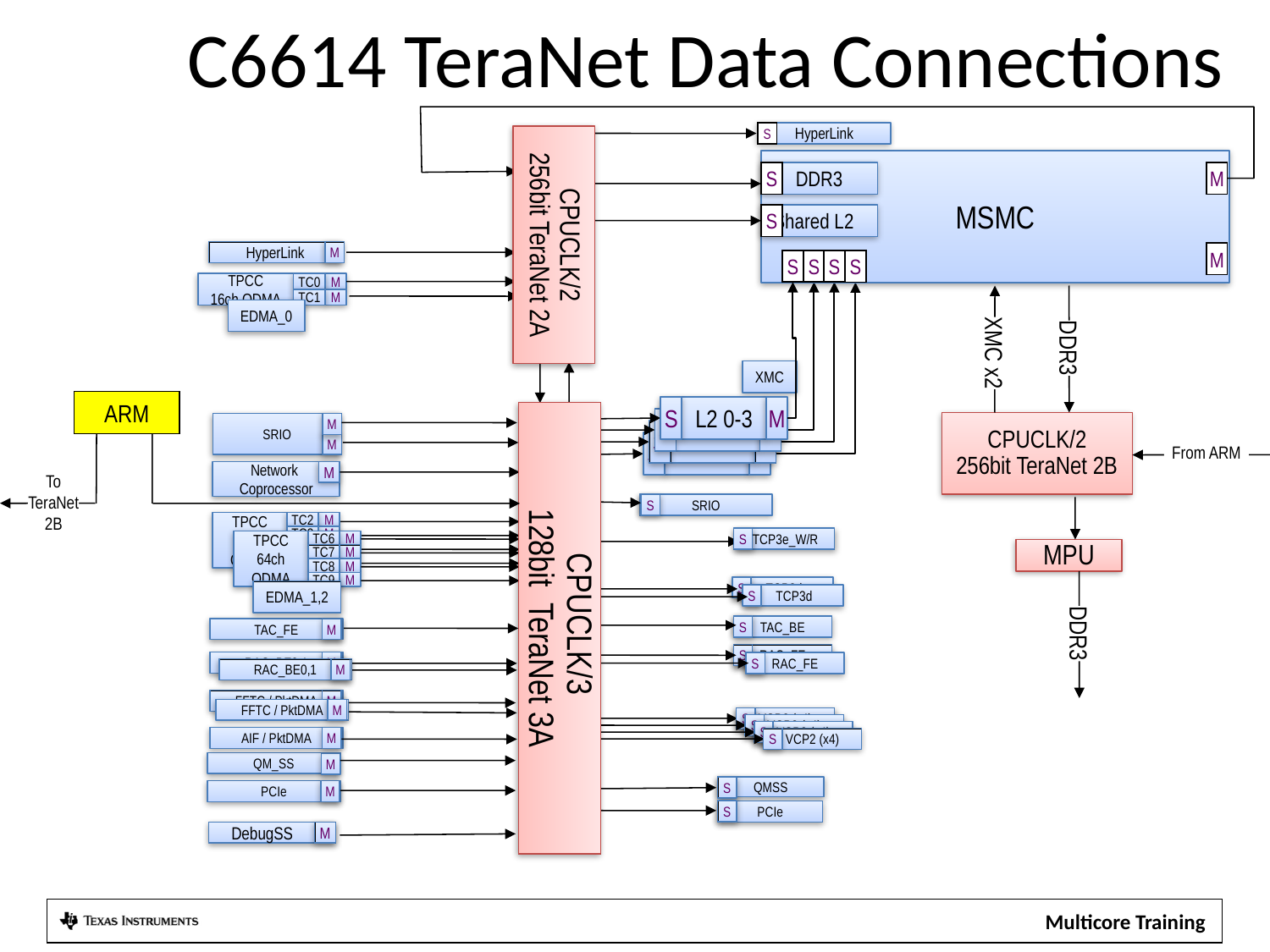

C6614 TeraNet Data Connections

HyperLink
S

MSMC
DDR3
S
M

CPUCLK/2
256bit TeraNet 2A
Shared L2
S

HyperLink
M
M
S
S
S
S

TPCC
16ch QDMA
TC0
M

TC1
M

EDMA_0

DDR3
XMC x2
XMC

ARM

S
L2 0-3
M
S
Core
M
CPUCLK/2
256bit TeraNet 2B
SRIO
M

S
Core
M

S
Core
M
M

From ARM

Network
Coprocessor
M
To
TeraNet
2B

SRIO
S

TPCC
64ch
QDMA
TC2
M
TC3
M
TC4
M
TC5
M

S
TCP3e_W/R
TPCC
64ch
QDMA
TC6
M
TC7
M
TC8
M
TC9
M

MPU

S
TCP3d
EDMA_1,2
S
TCP3d
CPUCLK/3
128bit  TeraNet 3A

DDR3
TAC_BE
S
TAC_FE
M

RAC_FE
S
RAC_BE0,1
M
RAC_FE
S

RAC_BE0,1
M

FFTC / PktDMA
M
FFTC / PktDMA
M

VCP2 (x4)
S

VCP2 (x4)
S

VCP2 (x4)
S

AIF / PktDMA
M
VCP2 (x4)
S

QM_SS
M

QMSS
S
PCIe
M

S
PCIe

DebugSS
M